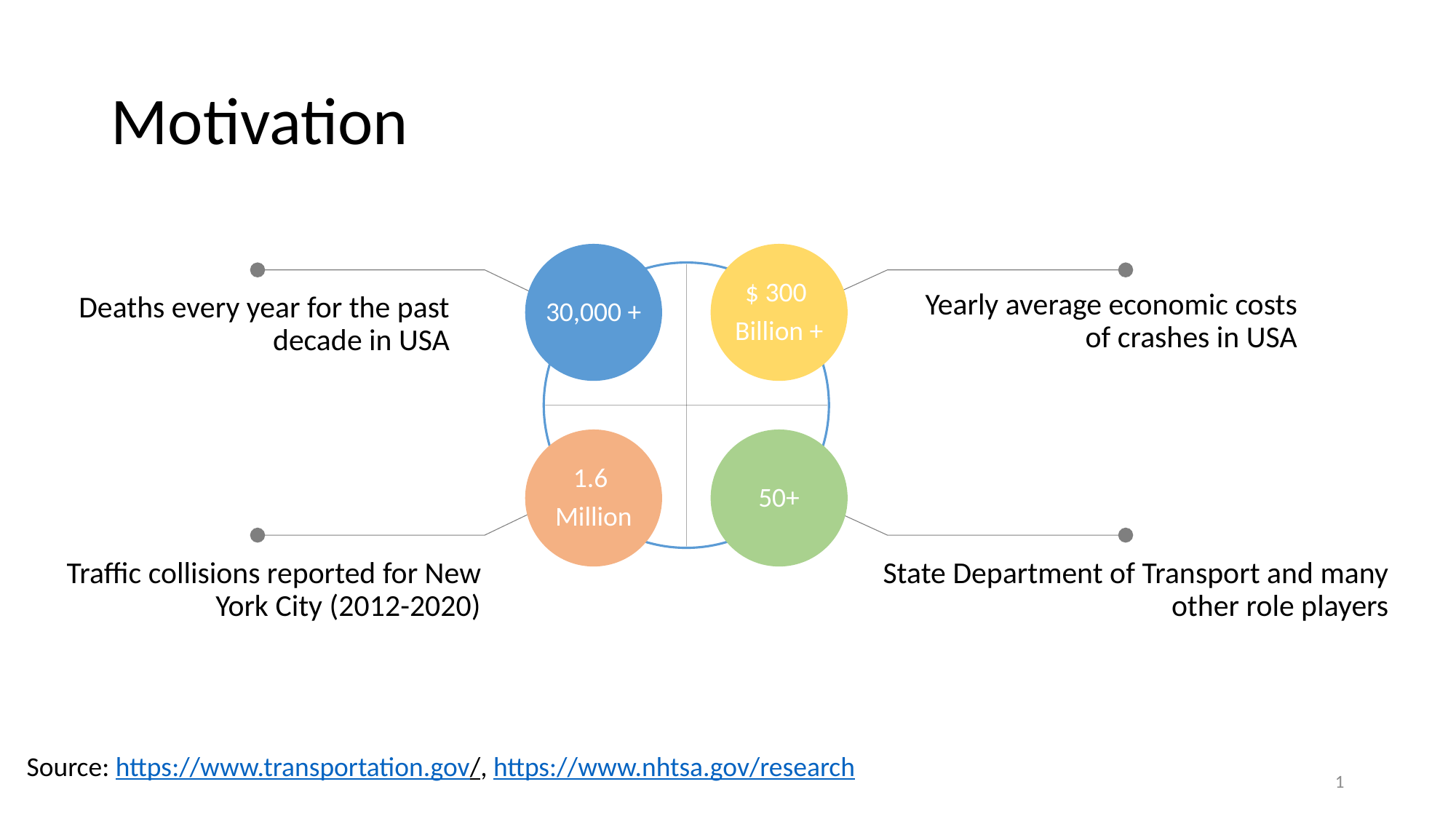

# Motivation
30,000 +
$ 300
Billion +

Yearly average economic costs of crashes in USA
Deaths every year for the past decade in USA
1.6
Million
50+

Traffic collisions reported for New York City (2012-2020)
State Department of Transport and many other role players
Source: https://www.transportation.gov/, https://www.nhtsa.gov/research
1